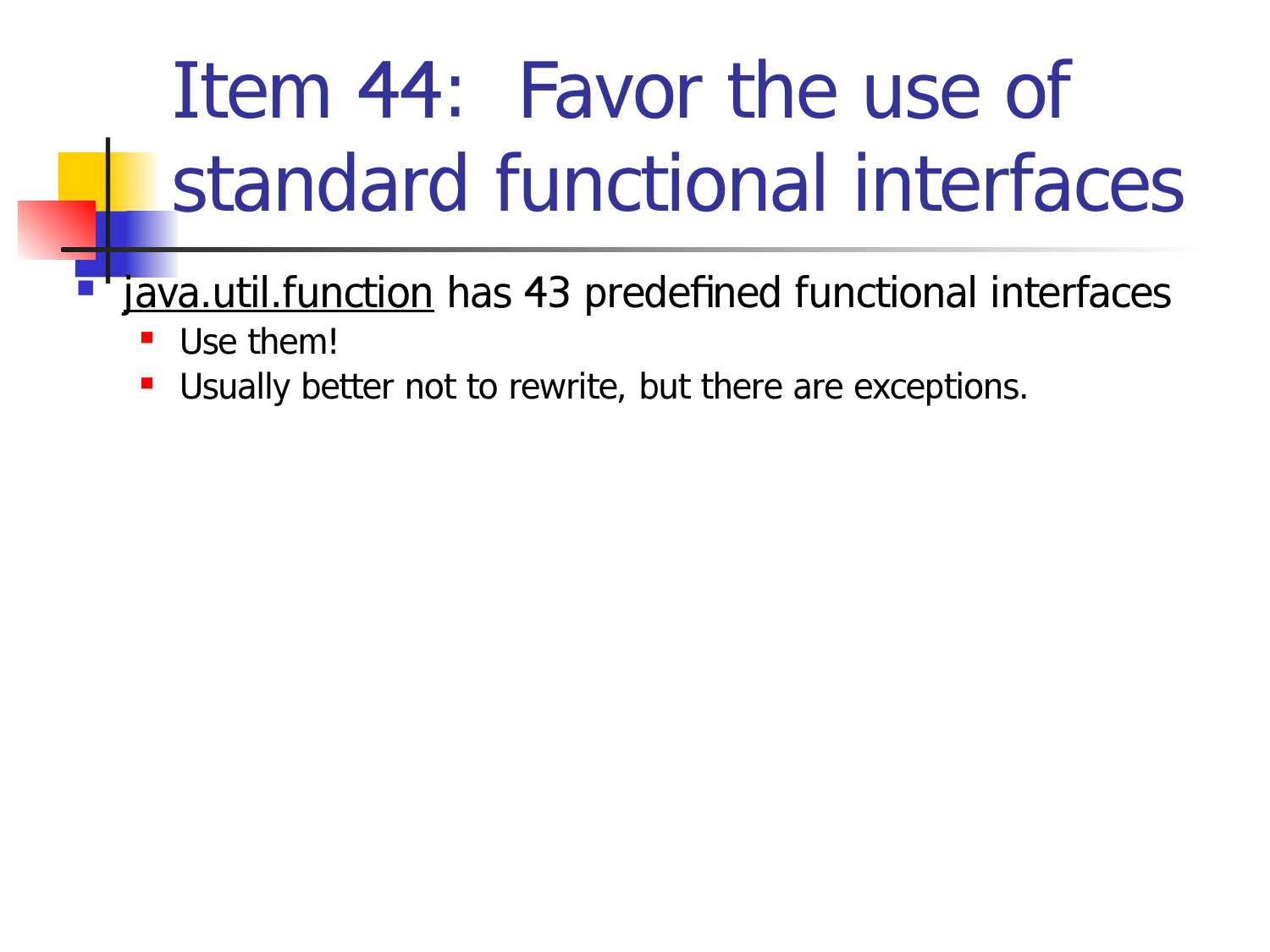

# Item 44:  Favor the use of standard functional interfaces
java.util.function has 43 predefined functional interfaces
Use them!
Usually better not to rewrite, but there are exceptions.